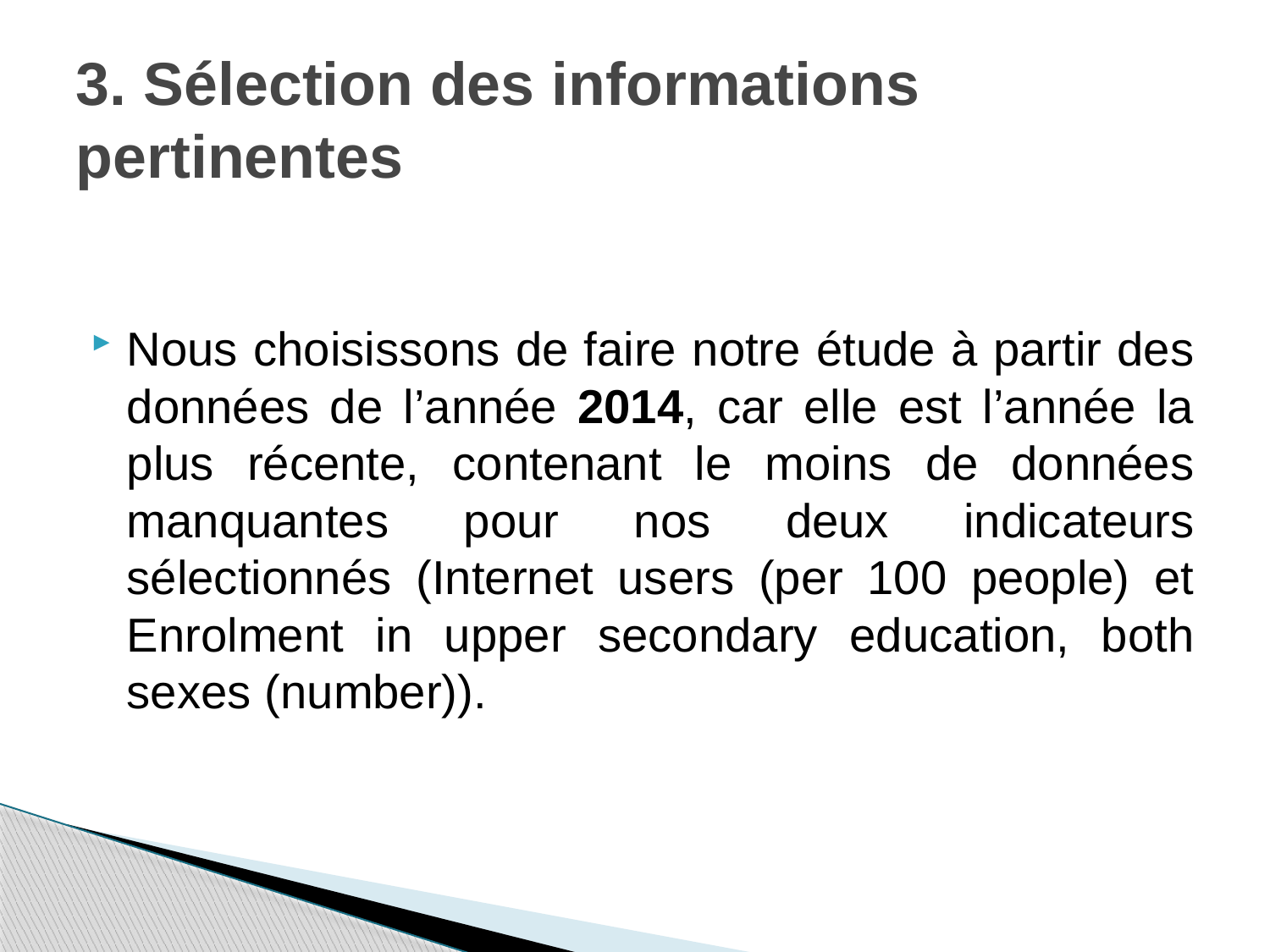

# 3. Sélection des informations pertinentes

Nous choisissons de faire notre étude à partir des données de l’année 2014, car elle est l’année la plus récente, contenant le moins de données manquantes pour nos deux indicateurs sélectionnés (Internet users (per 100 people) et Enrolment in upper secondary education, both sexes (number)).